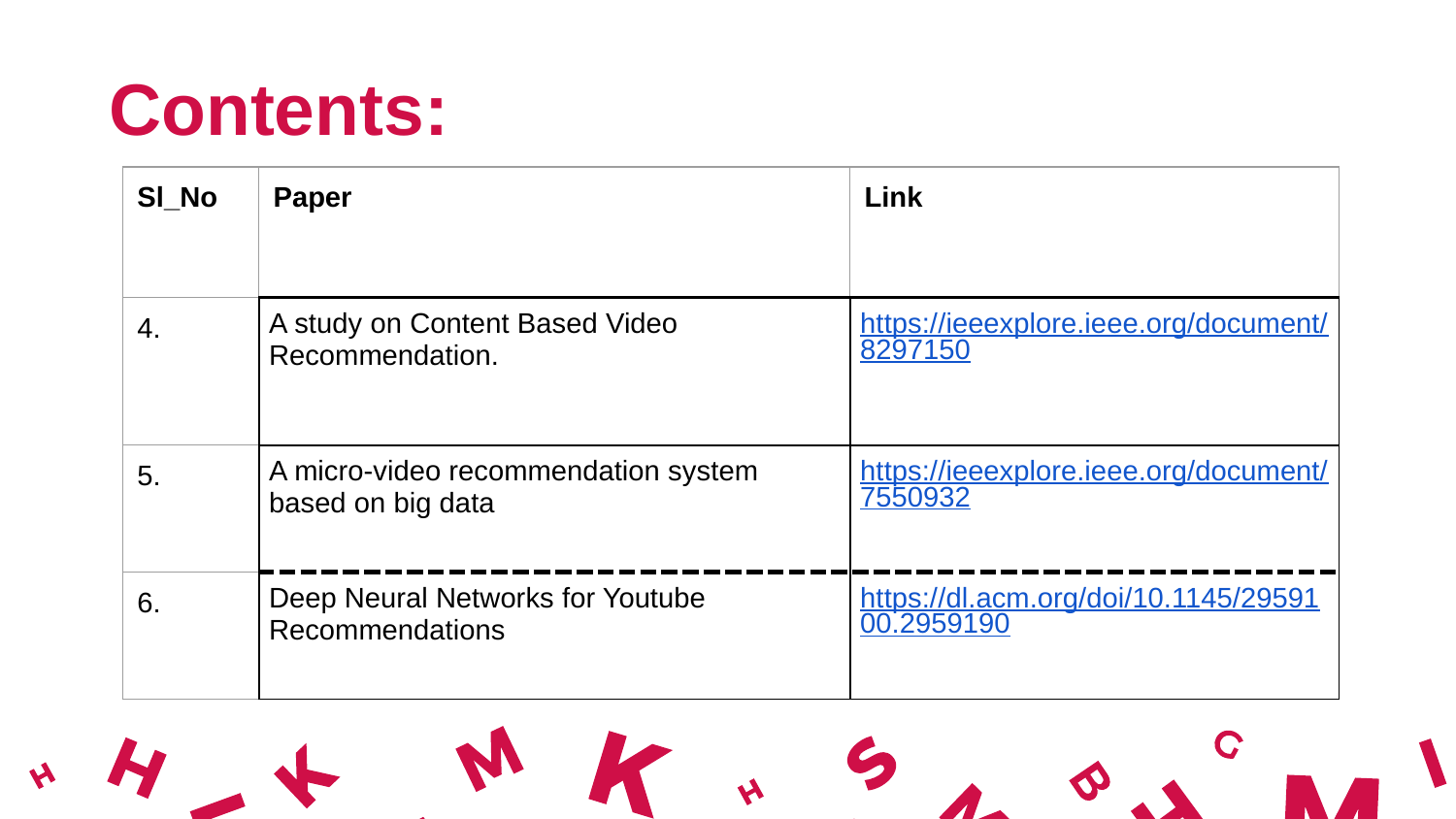

Contents:
| Sl\_No | Paper | Link |
| --- | --- | --- |
| 4. | A study on Content Based Video Recommendation. | https://ieeexplore.ieee.org/document/8297150 |
| 5. | A micro-video recommendation system based on big data | https://ieeexplore.ieee.org/document/7550932 |
| 6. | Deep Neural Networks for Youtube Recommendations | https://dl.acm.org/doi/10.1145/2959100.2959190 |